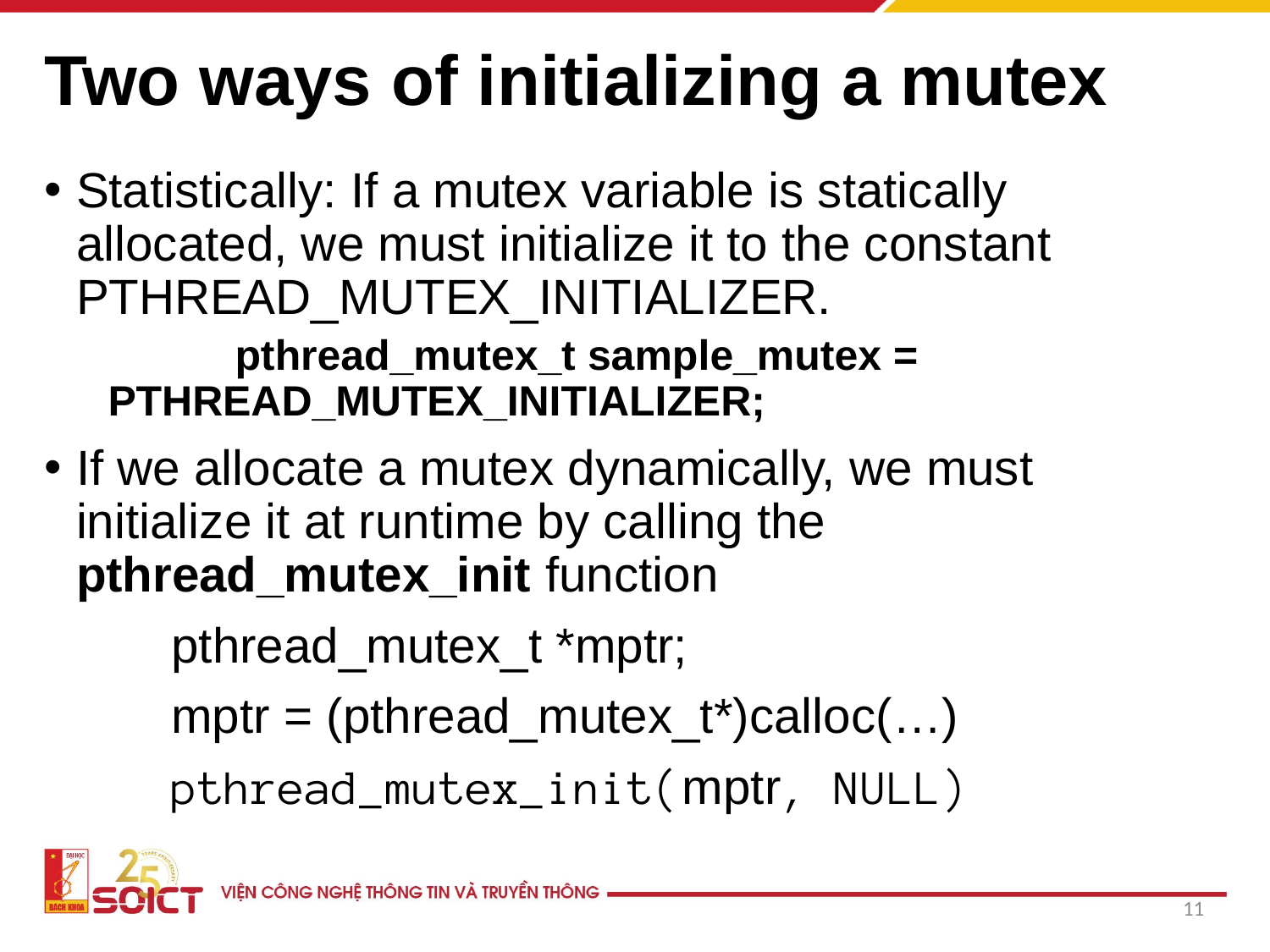

# Two ways of initializing a mutex
Statistically: If a mutex variable is statically allocated, we must initialize it to the constant PTHREAD_MUTEX_INITIALIZER.
	pthread_mutex_t sample_mutex = 	PTHREAD_MUTEX_INITIALIZER;
If we allocate a mutex dynamically, we must initialize it at runtime by calling the pthread_mutex_init function
	pthread_mutex_t *mptr;
	mptr = (pthread_mutex_t*)calloc(…)
	pthread_mutex_init(mptr, NULL)
11